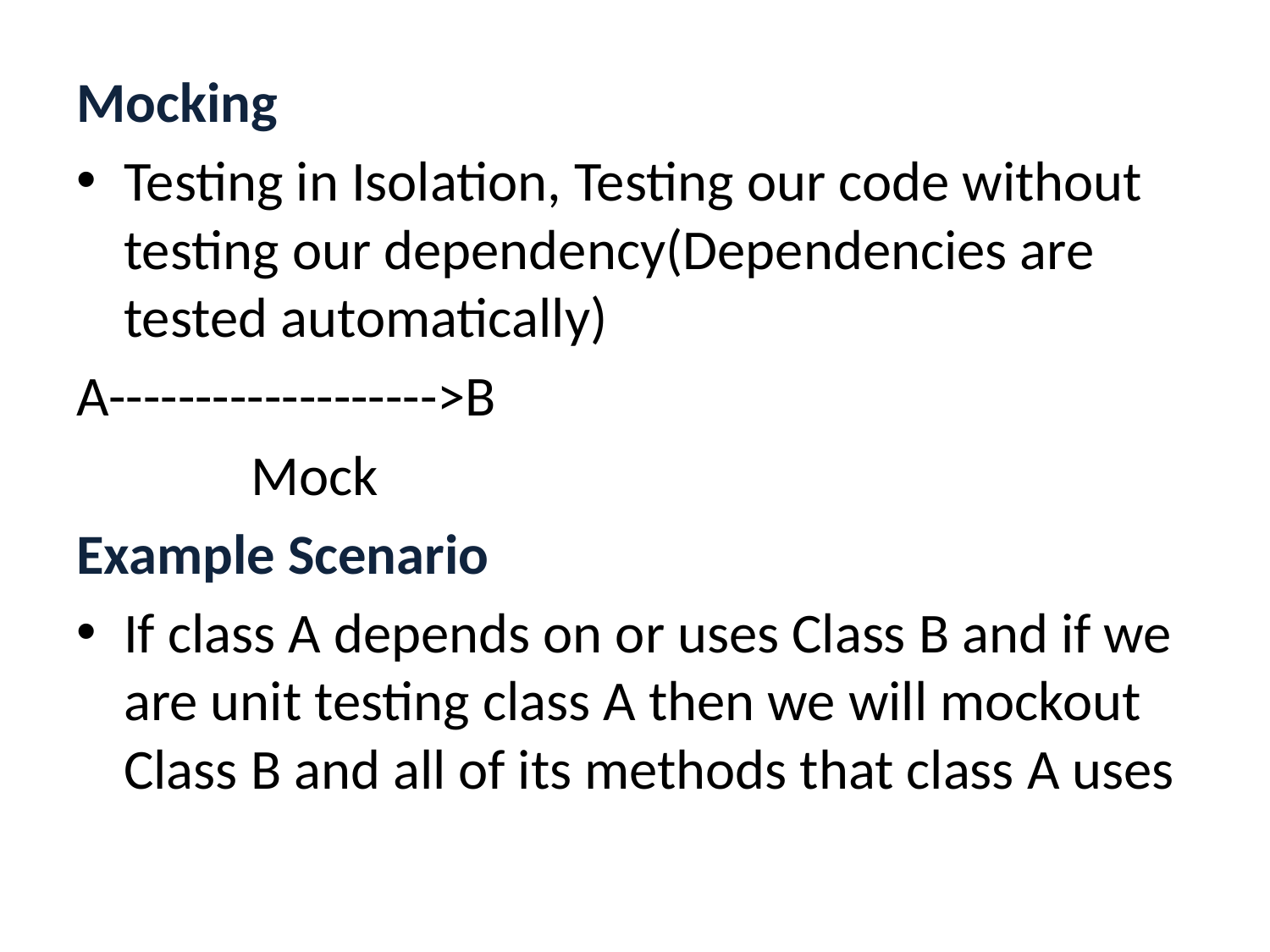

Mocking
Testing in Isolation, Testing our code without testing our dependency(Dependencies are tested automatically)
A------------------->B
		Mock
Example Scenario
If class A depends on or uses Class B and if we are unit testing class A then we will mockout Class B and all of its methods that class A uses